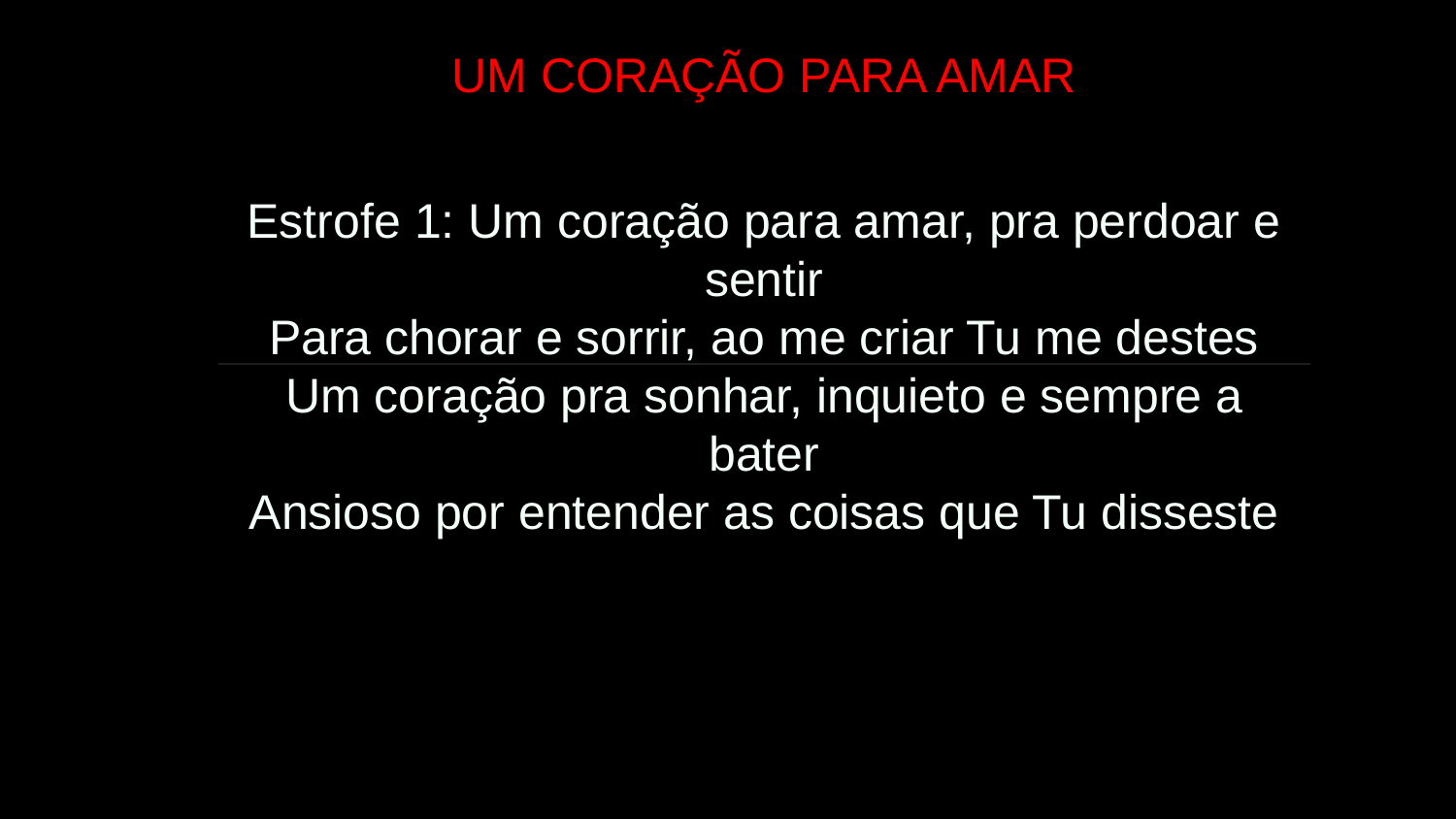

UM CORAÇÃO PARA AMAR
Estrofe 1: Um coração para amar, pra perdoar e sentir
Para chorar e sorrir, ao me criar Tu me destes
Um coração pra sonhar, inquieto e sempre a bater
Ansioso por entender as coisas que Tu disseste